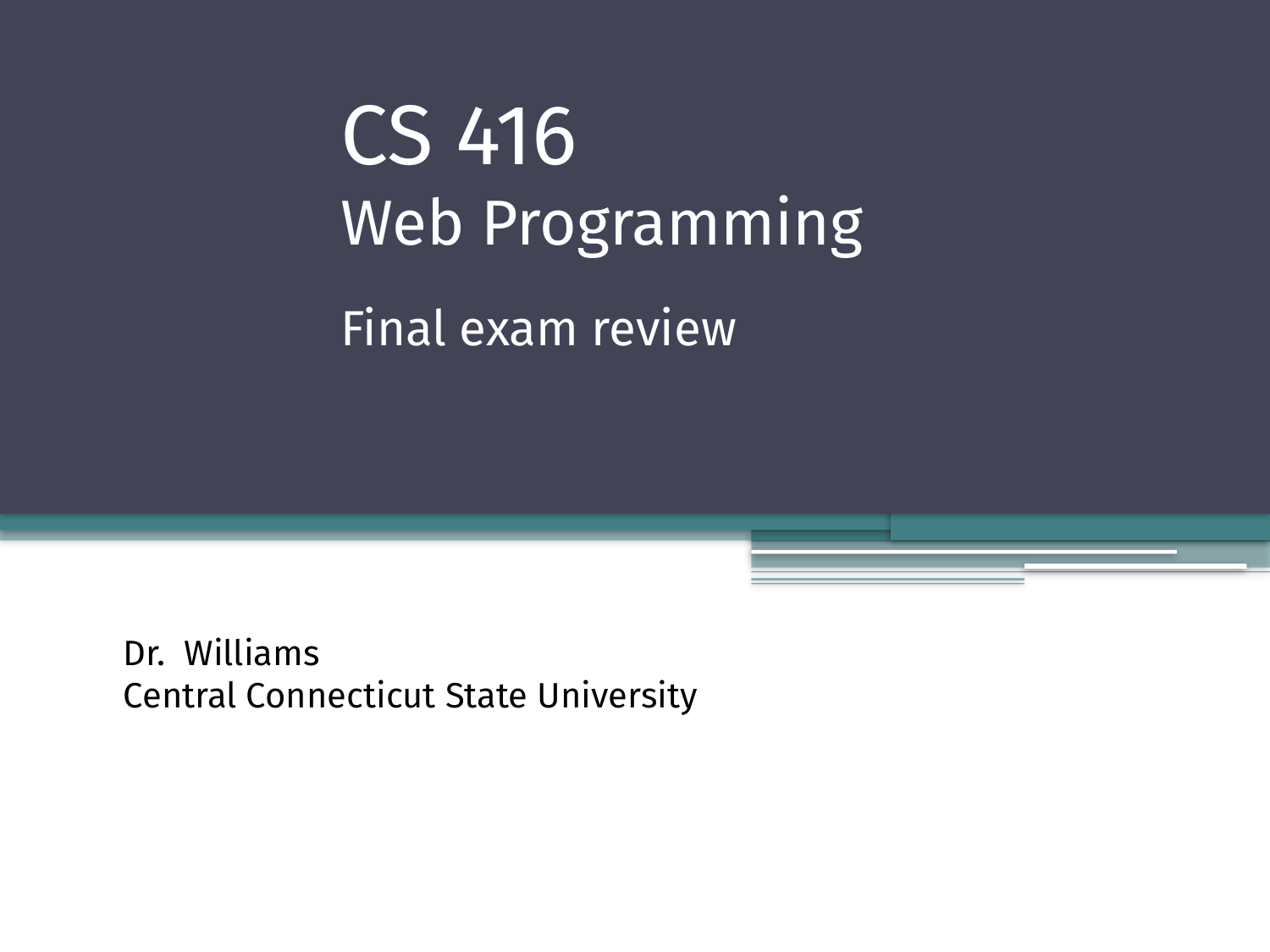

# CS 416 Web Programming Final exam review

Dr.  Williams
Central Connecticut State University